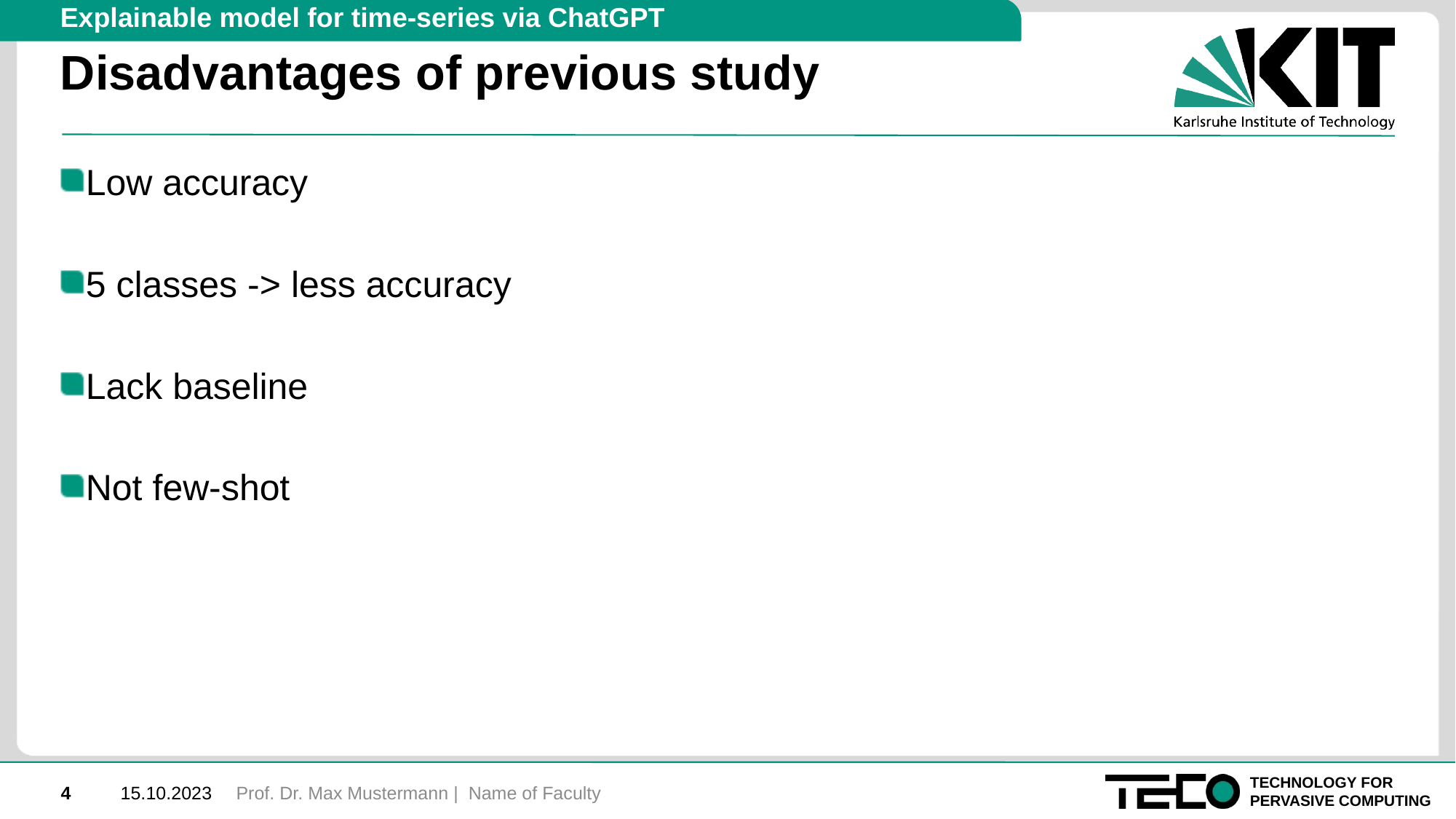

Explainable model for time-series via ChatGPT
# Disadvantages of previous study

Low accuracy

5 classes -> less accuracy

Lack baseline

Not few-shot

Prof. Dr. Max Mustermann |  Name of Faculty